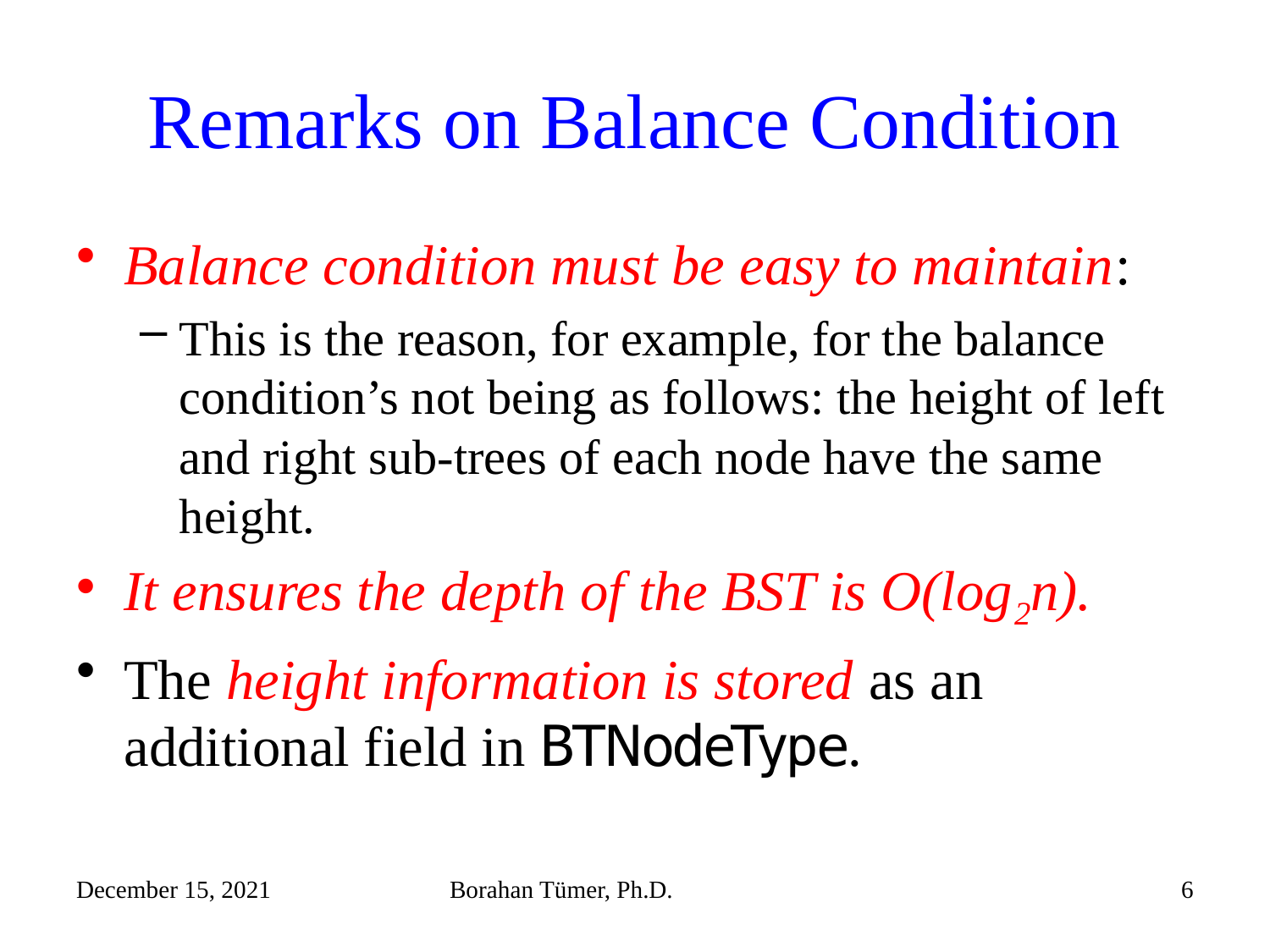

# Remarks on Balance Condition
Balance condition must be easy to maintain:
This is the reason, for example, for the balance condition’s not being as follows: the height of left and right sub-trees of each node have the same height.
It ensures the depth of the BST is O(log2n).
The height information is stored as an additional field in BTNodeType.
December 15, 2021
Borahan Tümer, Ph.D.
6